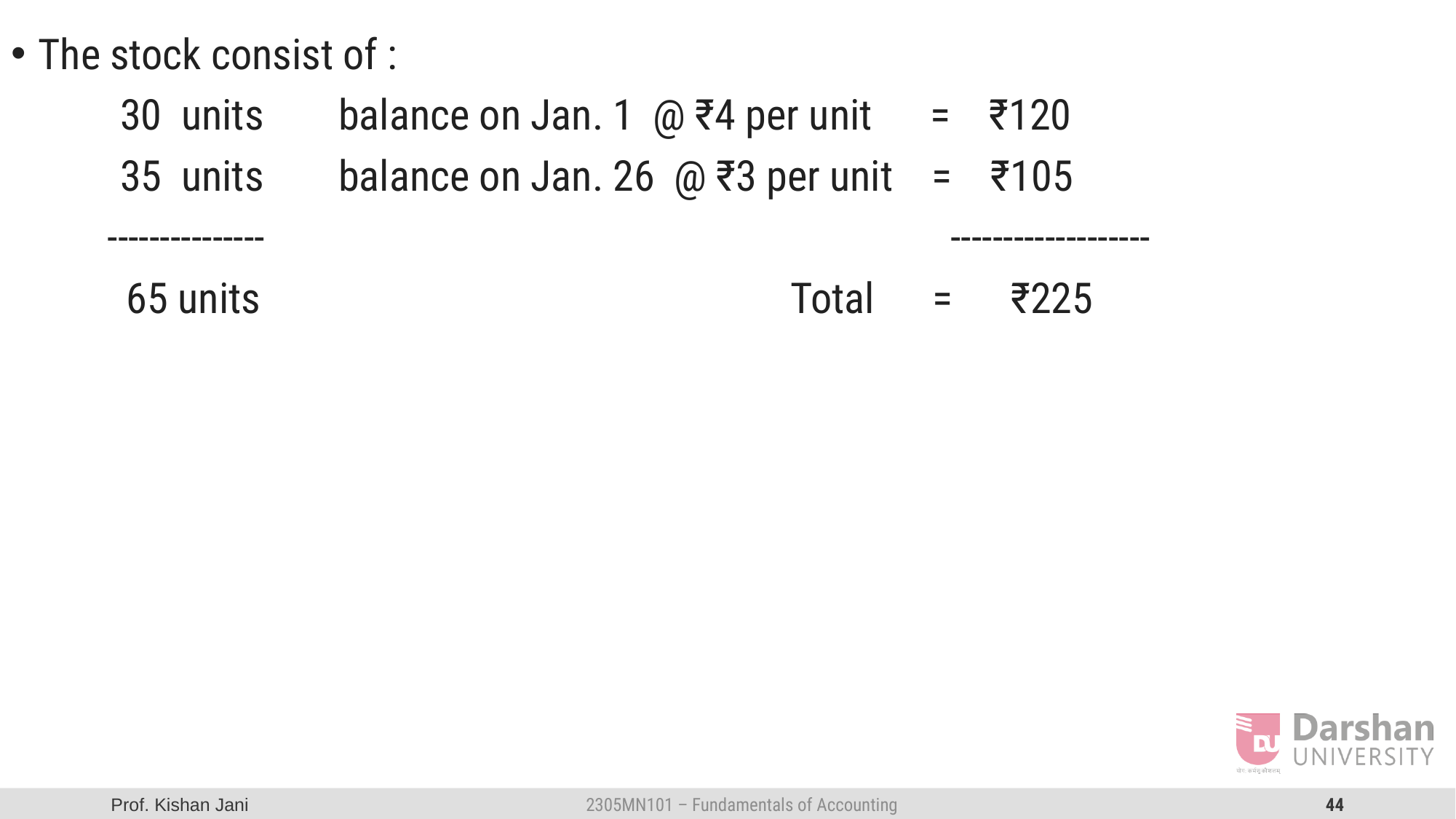

The stock consist of :
	30  units	balance on Jan. 1  @ ₹4 per unit      =    ₹120
	35  units	balance on Jan. 26  @ ₹3 per unit    =    ₹105
          ---------------                                                                       -------------------
            65 units                                                       Total      =      ₹225